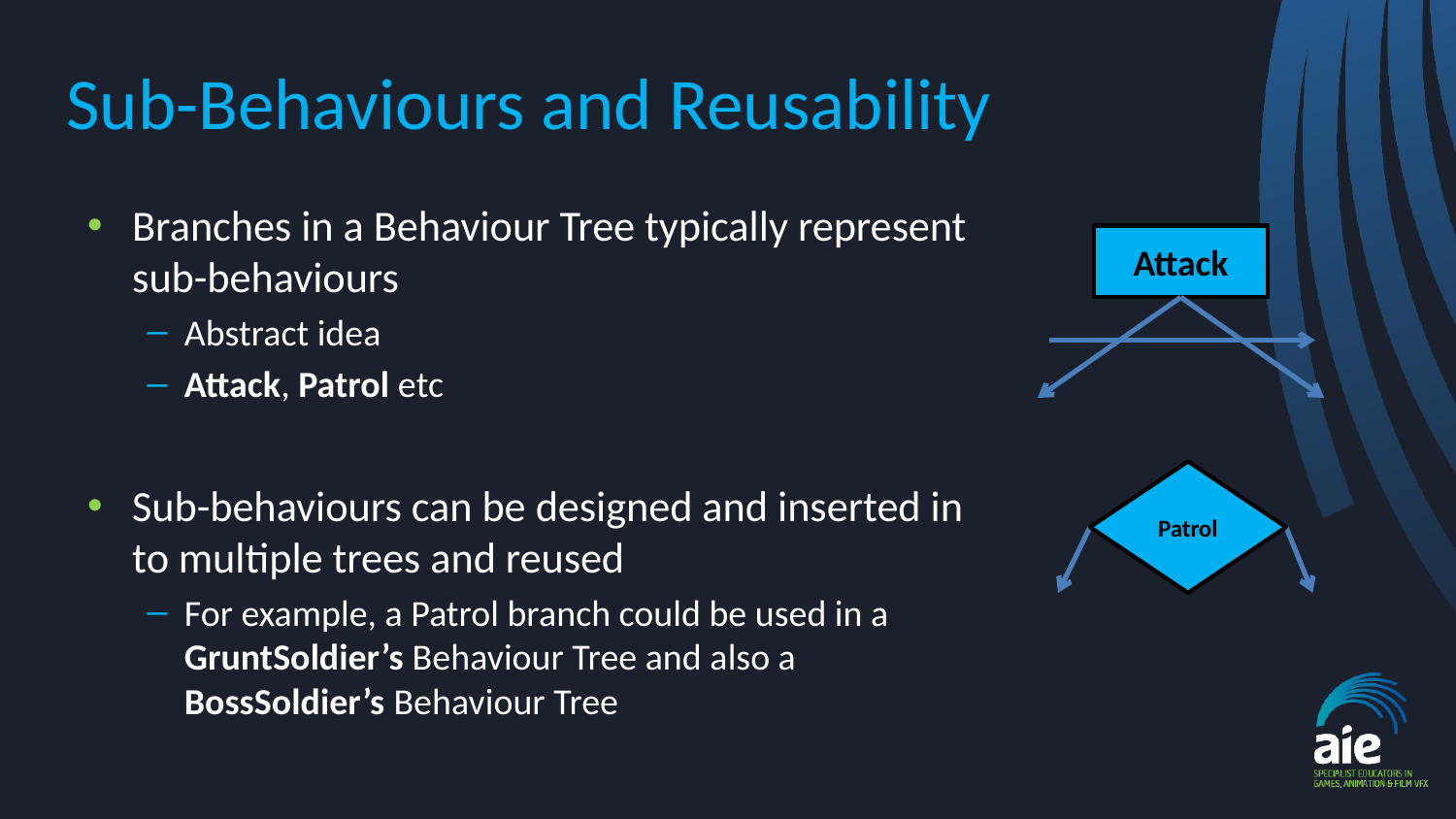

# Sub-Behaviours and Reusability
Branches in a Behaviour Tree typically represent sub-behaviours
Abstract idea
Attack, Patrol etc

Sub-behaviours can be designed and inserted in to multiple trees and reused
For example, a Patrol branch could be used in a GruntSoldier’s Behaviour Tree and also a BossSoldier’s Behaviour Tree
Attack
Patrol